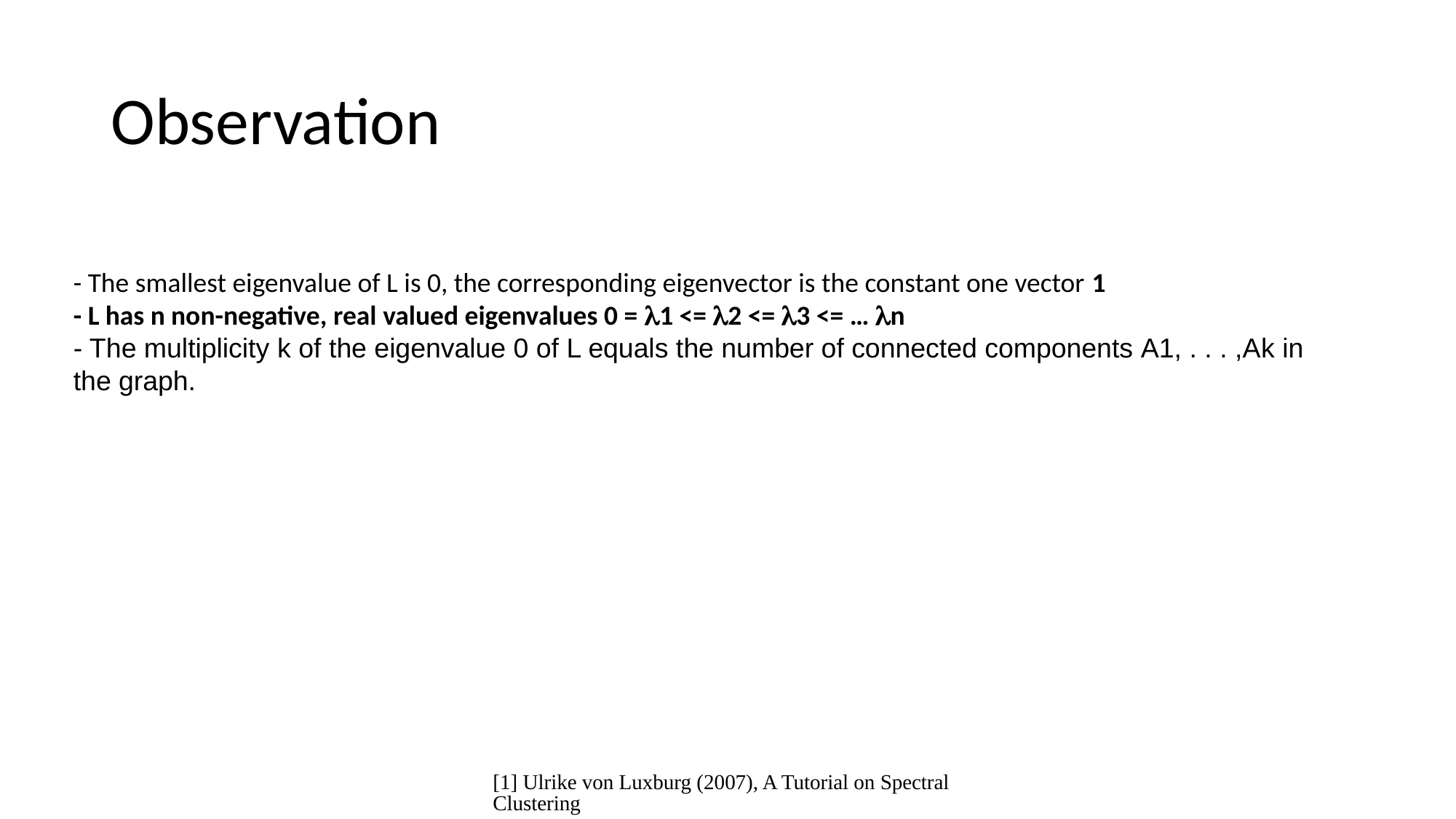

# Observation
- The smallest eigenvalue of L is 0, the corresponding eigenvector is the constant one vector 1
- L has n non-negative, real valued eigenvalues 0 = λ1 <= λ2 <= λ3 <= … λn
- The multiplicity k of the eigenvalue 0 of L equals the number of connected components A1, . . . ,Ak in the graph.
[1] Ulrike von Luxburg (2007), A Tutorial on Spectral Clustering